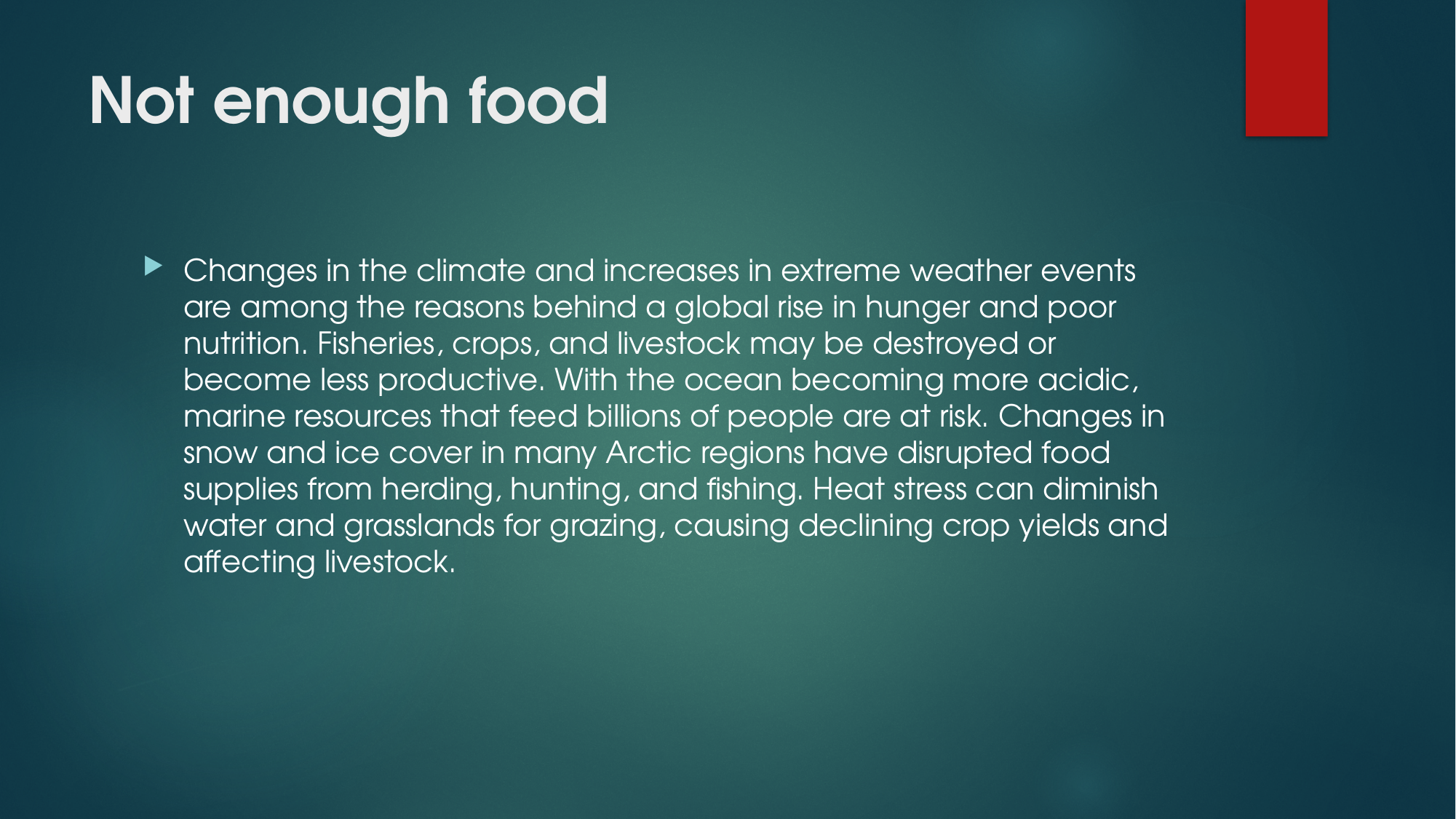

# Not enough food
Changes in the climate and increases in extreme weather events are among the reasons behind a global rise in hunger and poor nutrition. Fisheries, crops, and livestock may be destroyed or become less productive. With the ocean becoming more acidic, marine resources that feed billions of people are at risk. Changes in snow and ice cover in many Arctic regions have disrupted food supplies from herding, hunting, and fishing. Heat stress can diminish water and grasslands for grazing, causing declining crop yields and affecting livestock.